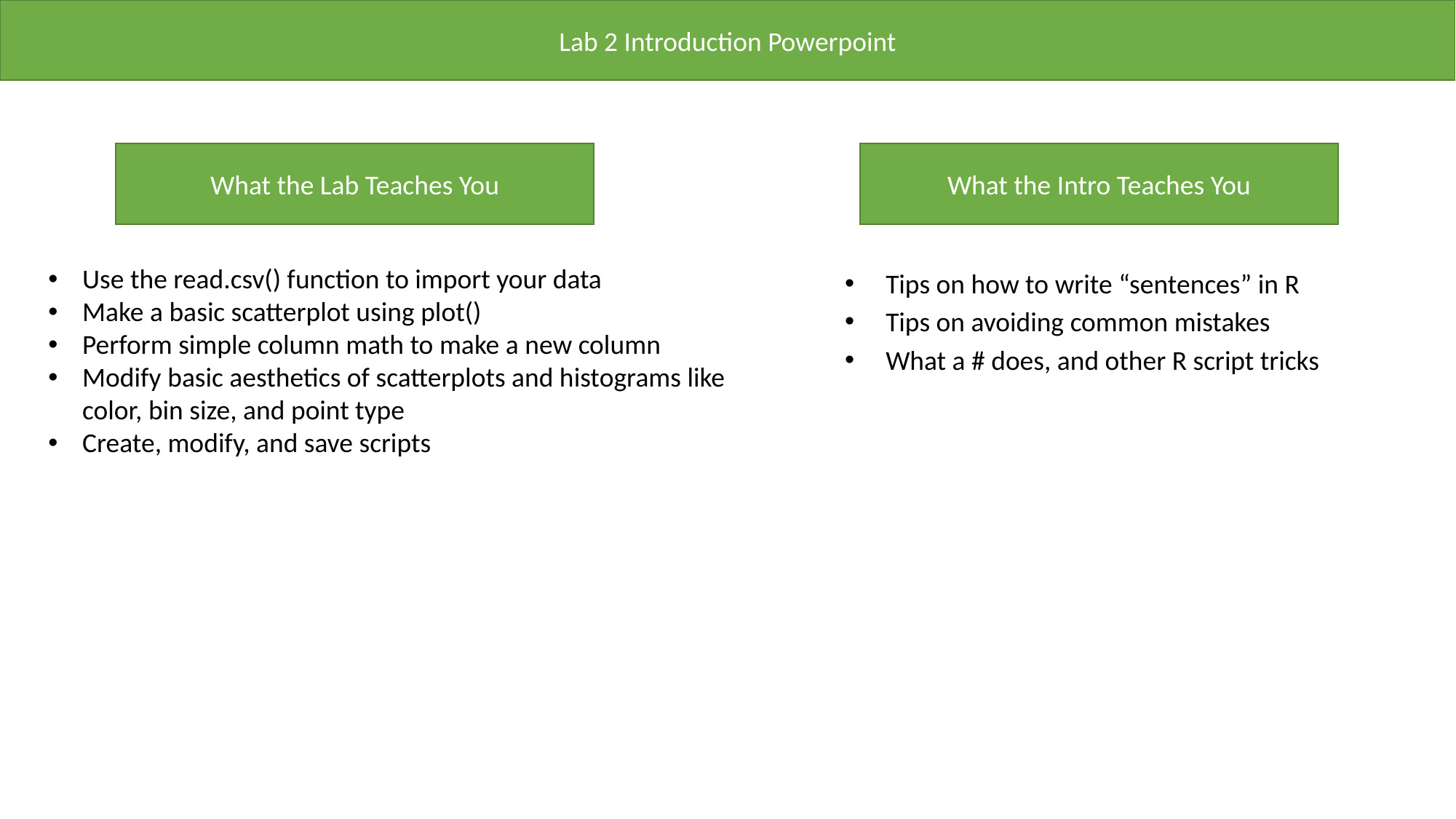

Lab 2 Introduction Powerpoint
What the Lab Teaches You
What the Intro Teaches You
Use the read.csv() function to import your data
Make a basic scatterplot using plot()
Perform simple column math to make a new column
Modify basic aesthetics of scatterplots and histograms like color, bin size, and point type
Create, modify, and save scripts
Tips on how to write “sentences” in R
Tips on avoiding common mistakes
What a # does, and other R script tricks